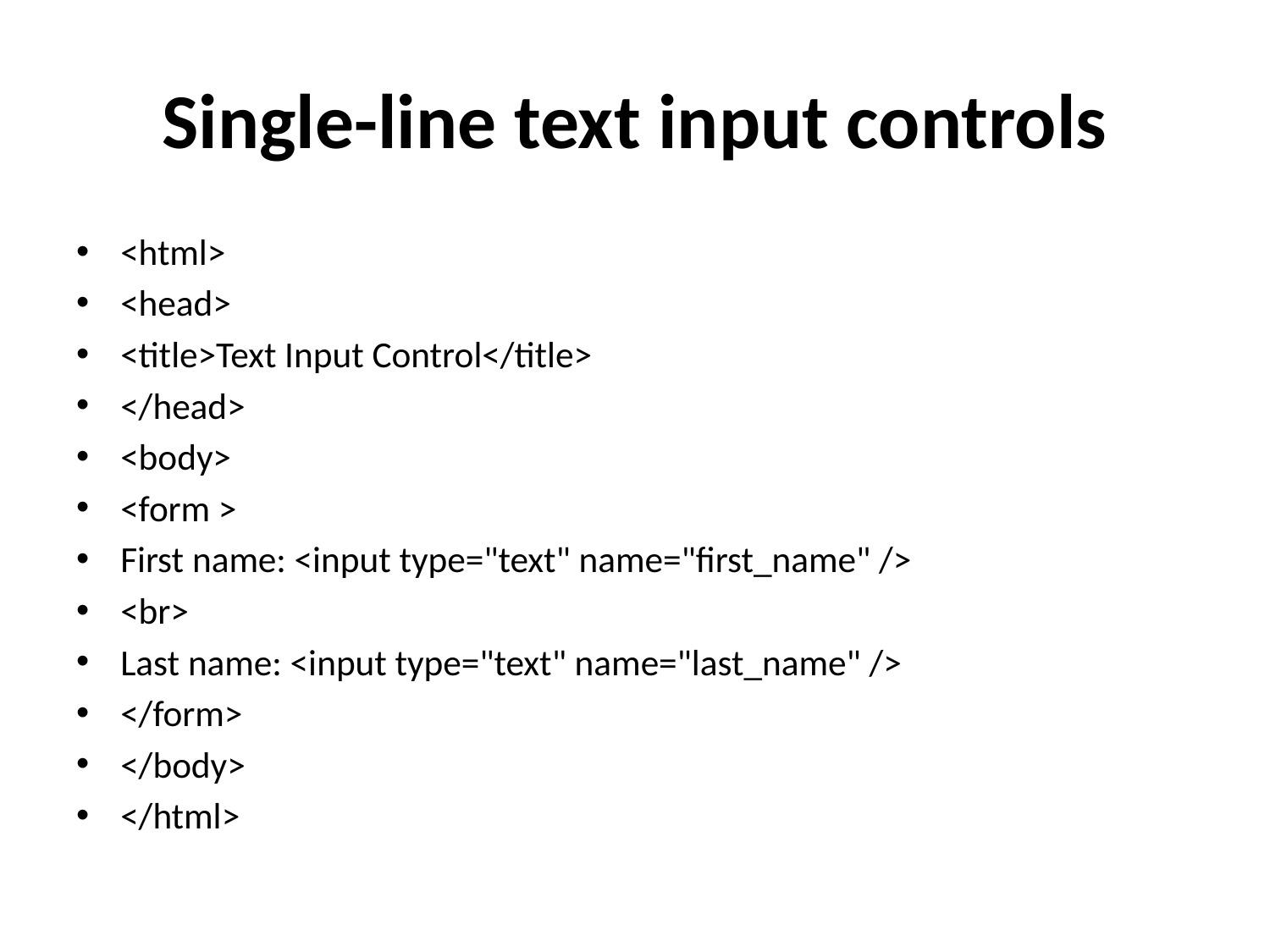

# Single-line text input controls
<html>
<head>
<title>Text Input Control</title>
</head>
<body>
<form >
First name: <input type="text" name="first_name" />
<br>
Last name: <input type="text" name="last_name" />
</form>
</body>
</html>